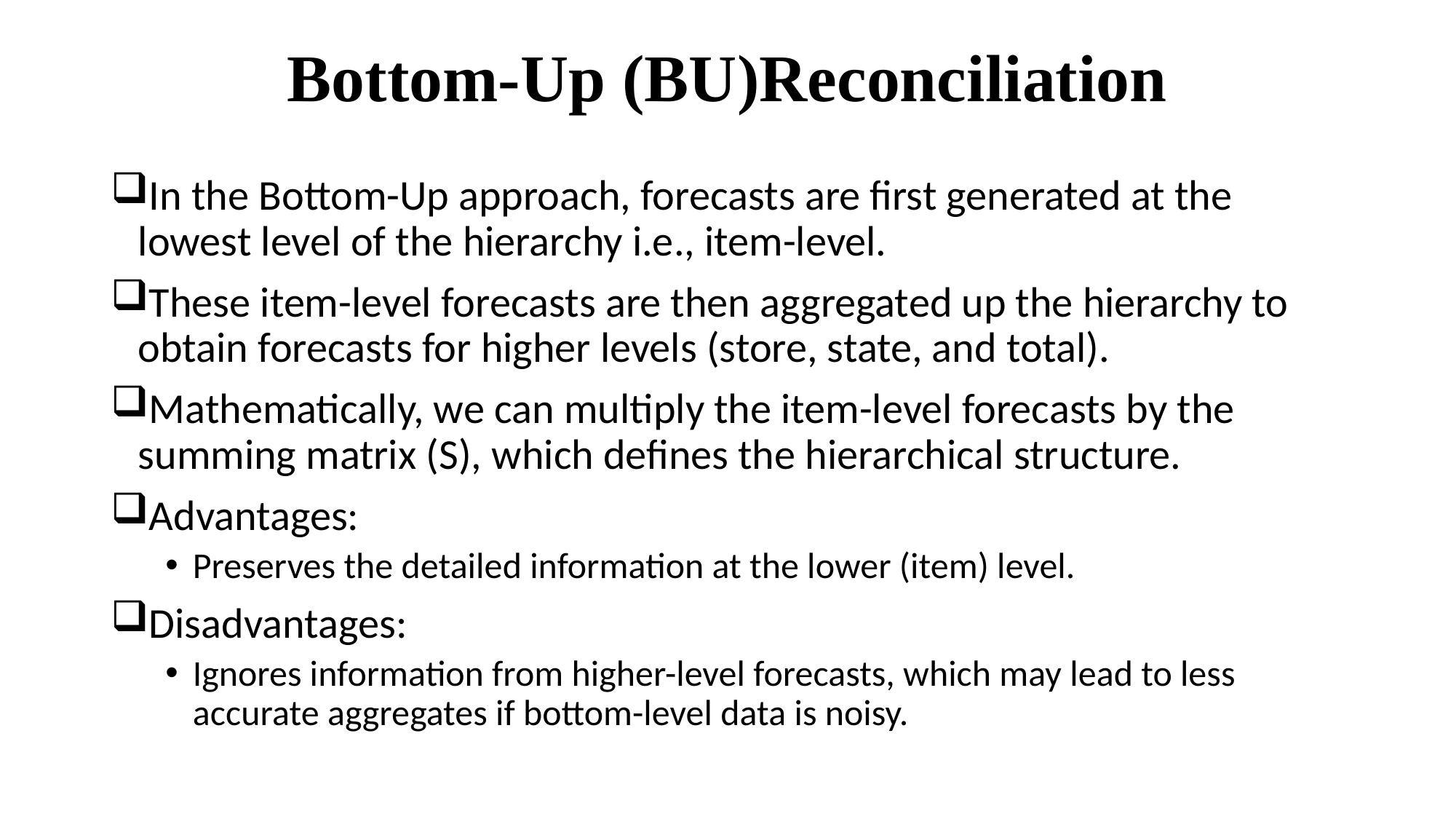

# Bottom-Up (BU)Reconciliation
In the Bottom-Up approach, forecasts are first generated at the lowest level of the hierarchy i.e., item-level.
These item-level forecasts are then aggregated up the hierarchy to obtain forecasts for higher levels (store, state, and total).
Mathematically, we can multiply the item-level forecasts by the summing matrix (S), which defines the hierarchical structure.
Advantages:
Preserves the detailed information at the lower (item) level.
Disadvantages:
Ignores information from higher-level forecasts, which may lead to less accurate aggregates if bottom-level data is noisy.